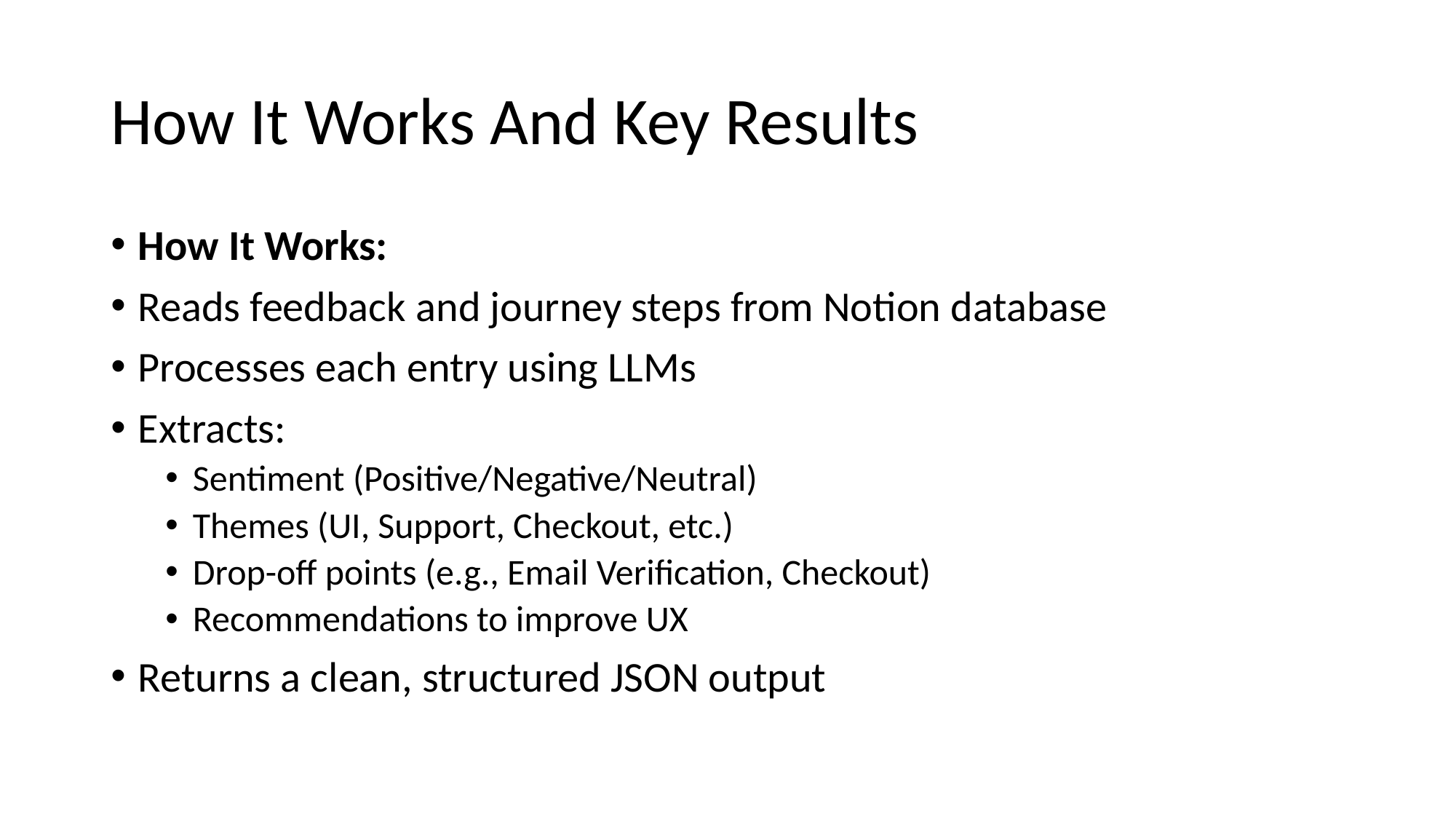

# How It Works And Key Results
How It Works:
Reads feedback and journey steps from Notion database
Processes each entry using LLMs
Extracts:
Sentiment (Positive/Negative/Neutral)
Themes (UI, Support, Checkout, etc.)
Drop-off points (e.g., Email Verification, Checkout)
Recommendations to improve UX
Returns a clean, structured JSON output